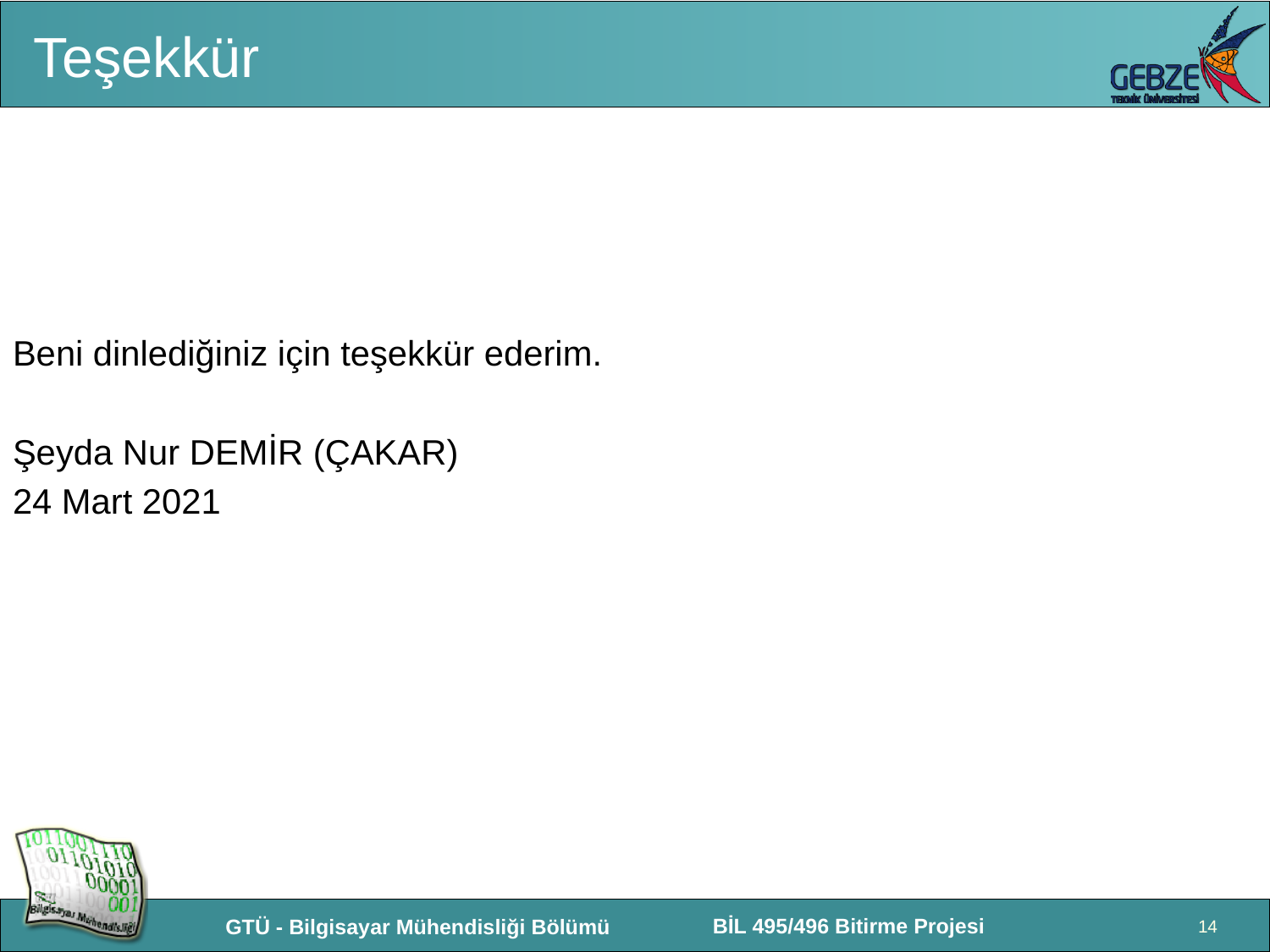

# Teşekkür

Beni dinlediğiniz için teşekkür ederim.

Şeyda Nur DEMİR (ÇAKAR)
24 Mart 2021
14